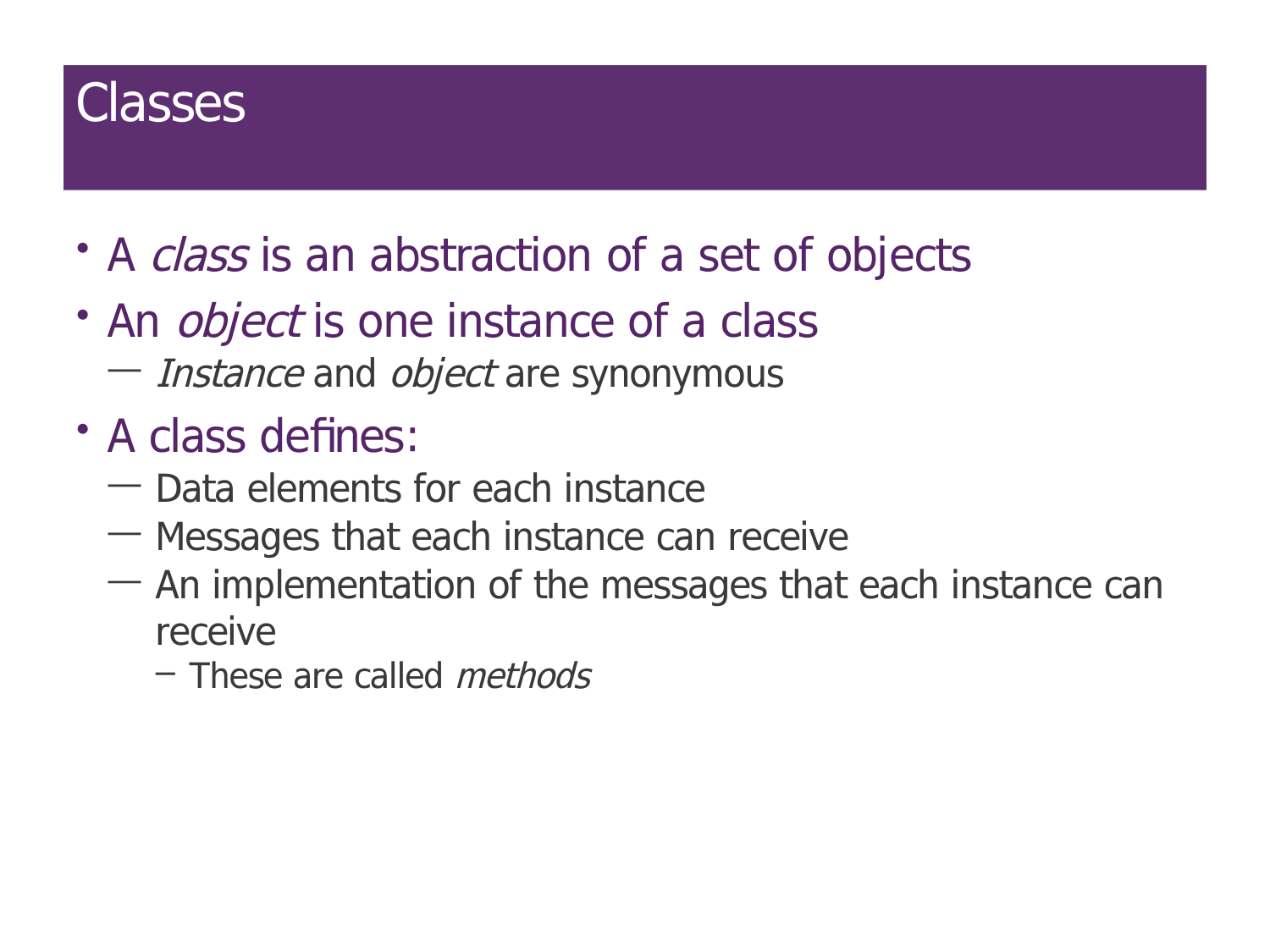

# Classes
A class is an abstraction of a set of objects
An object is one instance of a class
Instance and object are synonymous
A class defines:
Data elements for each instance
Messages that each instance can receive
An implementation of the messages that each instance can receive
These are called methods